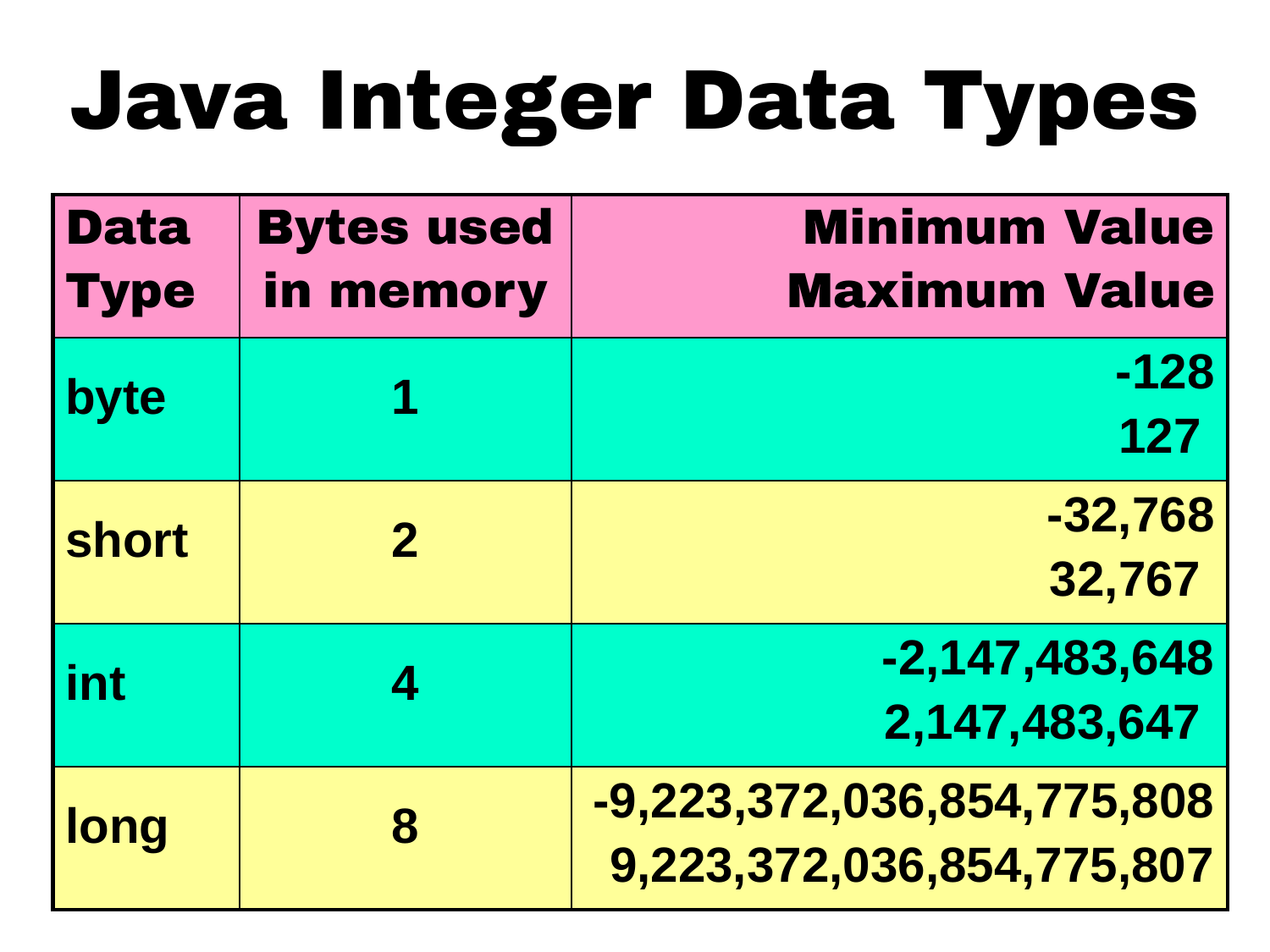

# Java Integer Data Types
| Data Type | Bytes used in memory | Minimum Value Maximum Value |
| --- | --- | --- |
| byte | 1 | -128 127 |
| short | 2 | -32,768 32,767 |
| int | 4 | -2,147,483,648 2,147,483,647 |
| long | 8 | -9,223,372,036,854,775,808 9,223,372,036,854,775,807 |